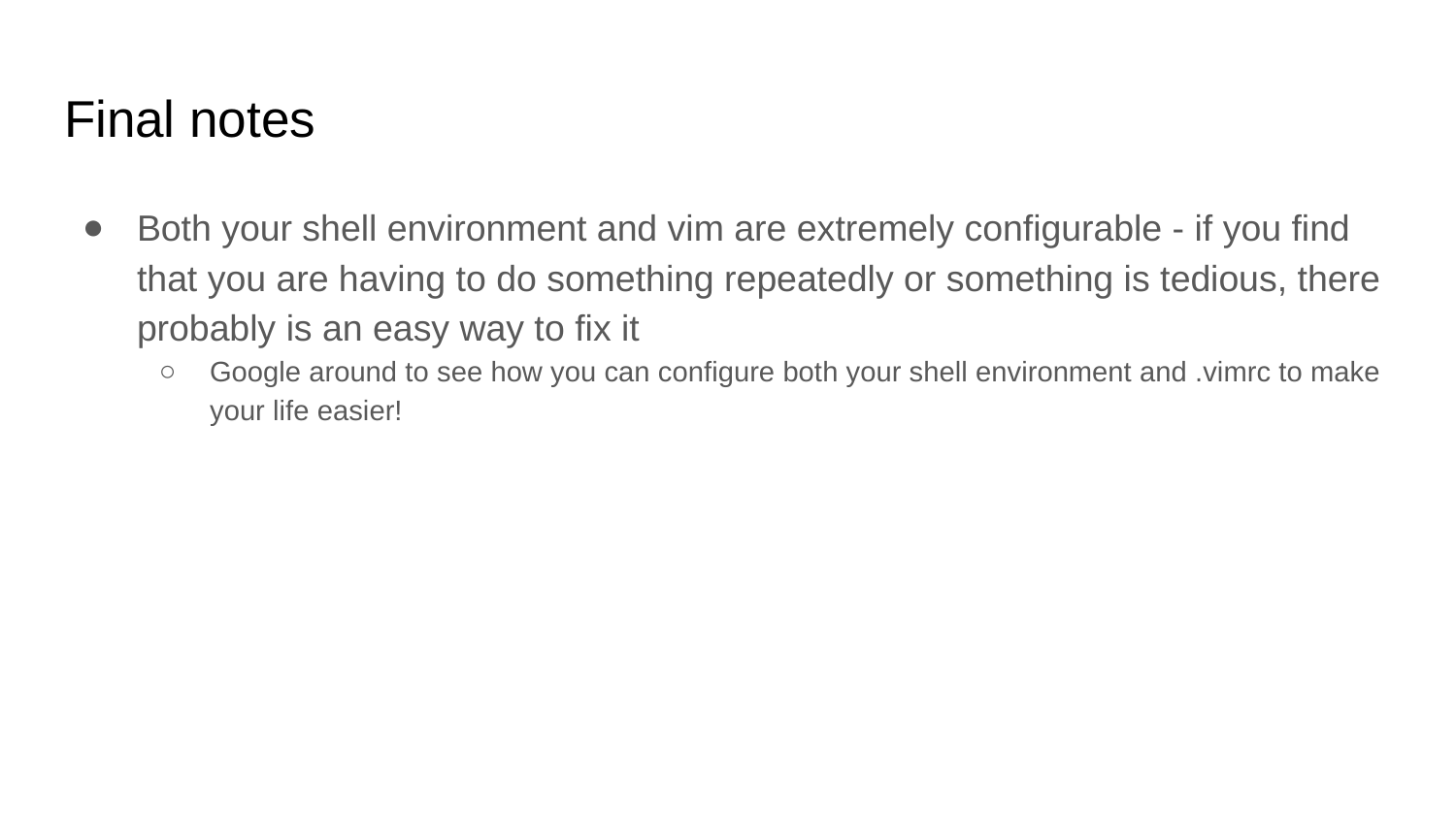

# Final notes
Both your shell environment and vim are extremely configurable - if you find that you are having to do something repeatedly or something is tedious, there probably is an easy way to fix it
Google around to see how you can configure both your shell environment and .vimrc to make your life easier!